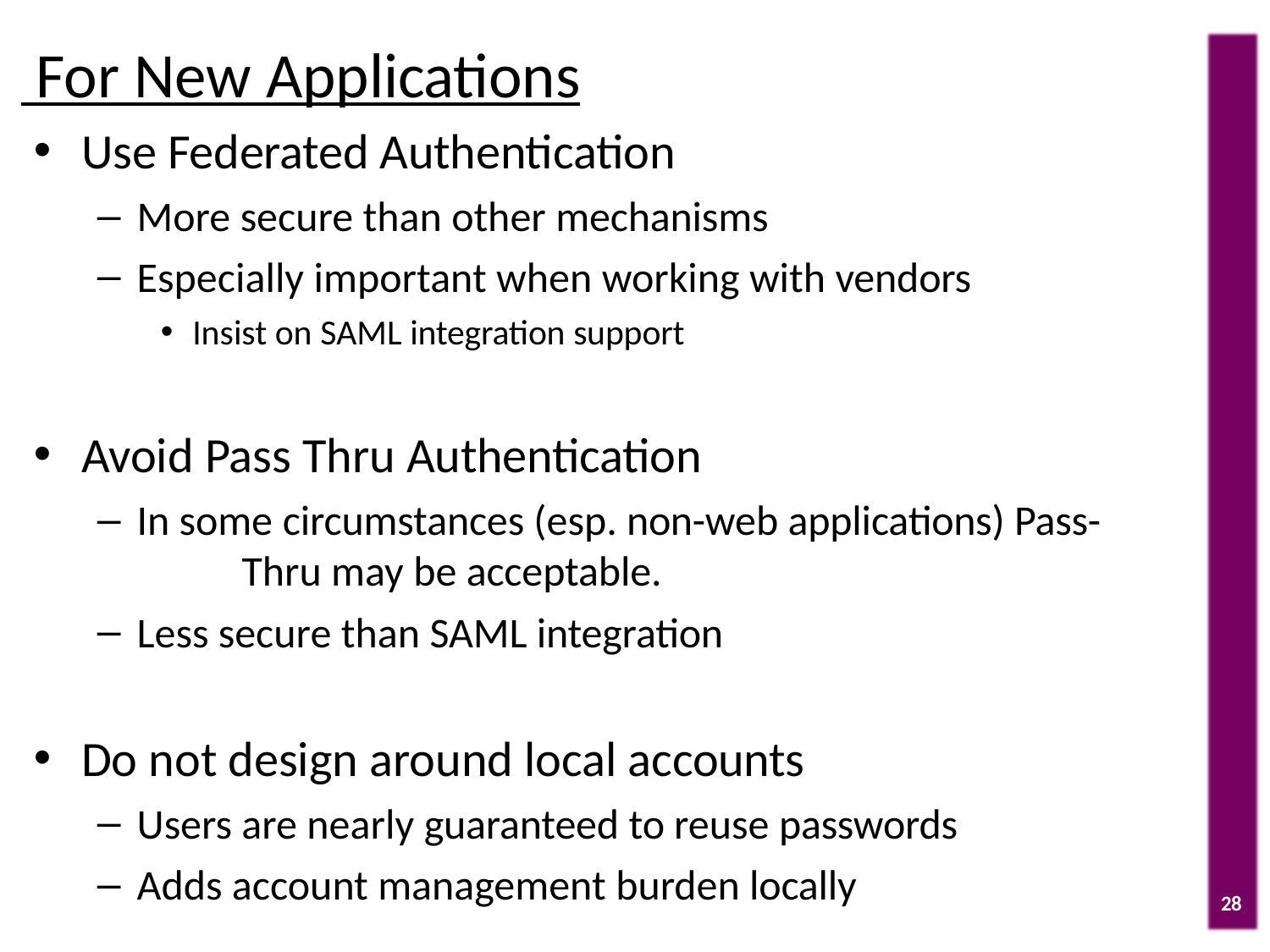

# For New Applications
Use Federated Authentication
More secure than other mechanisms
Especially important when working with vendors
Insist on SAML integration support

Avoid Pass Thru Authentication
In some circumstances (esp. non-web applications) Pass- 	Thru may be acceptable.
Less secure than SAML integration

Do not design around local accounts
Users are nearly guaranteed to reuse passwords
Adds account management burden locally
28